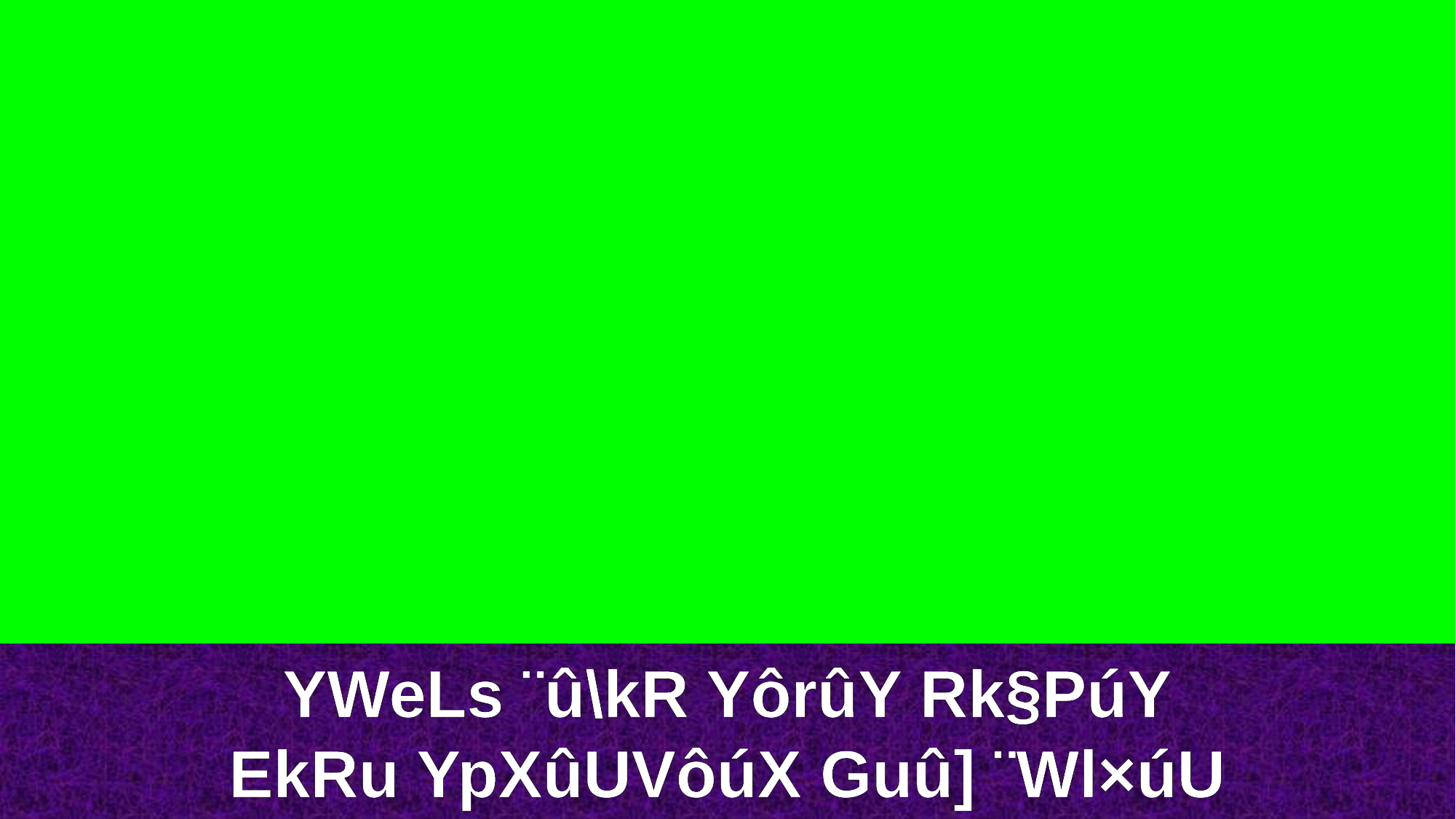

YWeLs ¨û\kR YôrûY Rk§PúY
EkRu YpXûUVôúX Guû] ¨Wl×úU